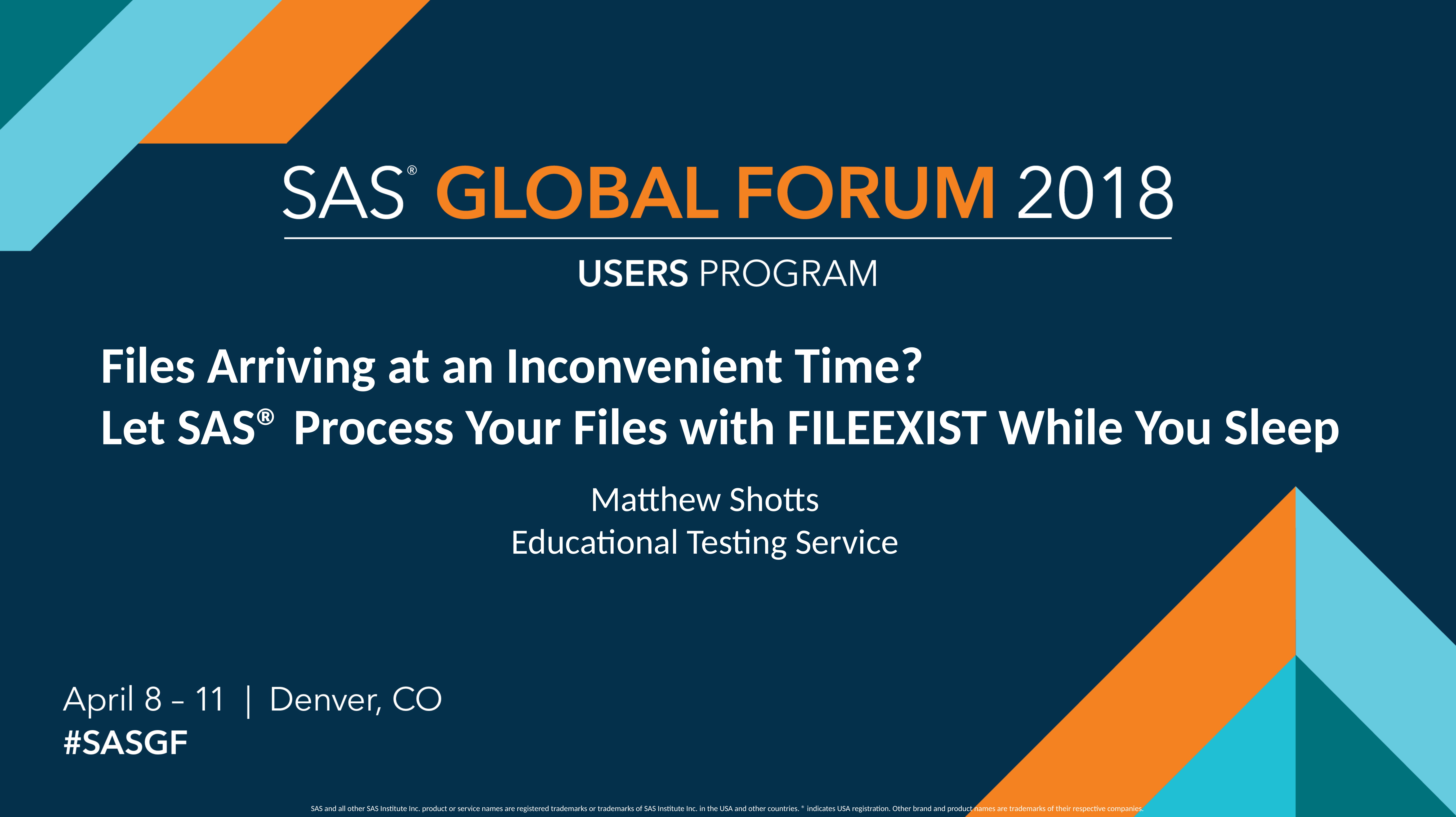

Files Arriving at an Inconvenient Time?
Let SAS® Process Your Files with FILEEXIST While You Sleep
Matthew Shotts
Educational Testing Service
SAS and all other SAS Institute Inc. product or service names are registered trademarks or trademarks of SAS Institute Inc. in the USA and other countries. ® indicates USA registration. Other brand and product names are trademarks of their respective companies.